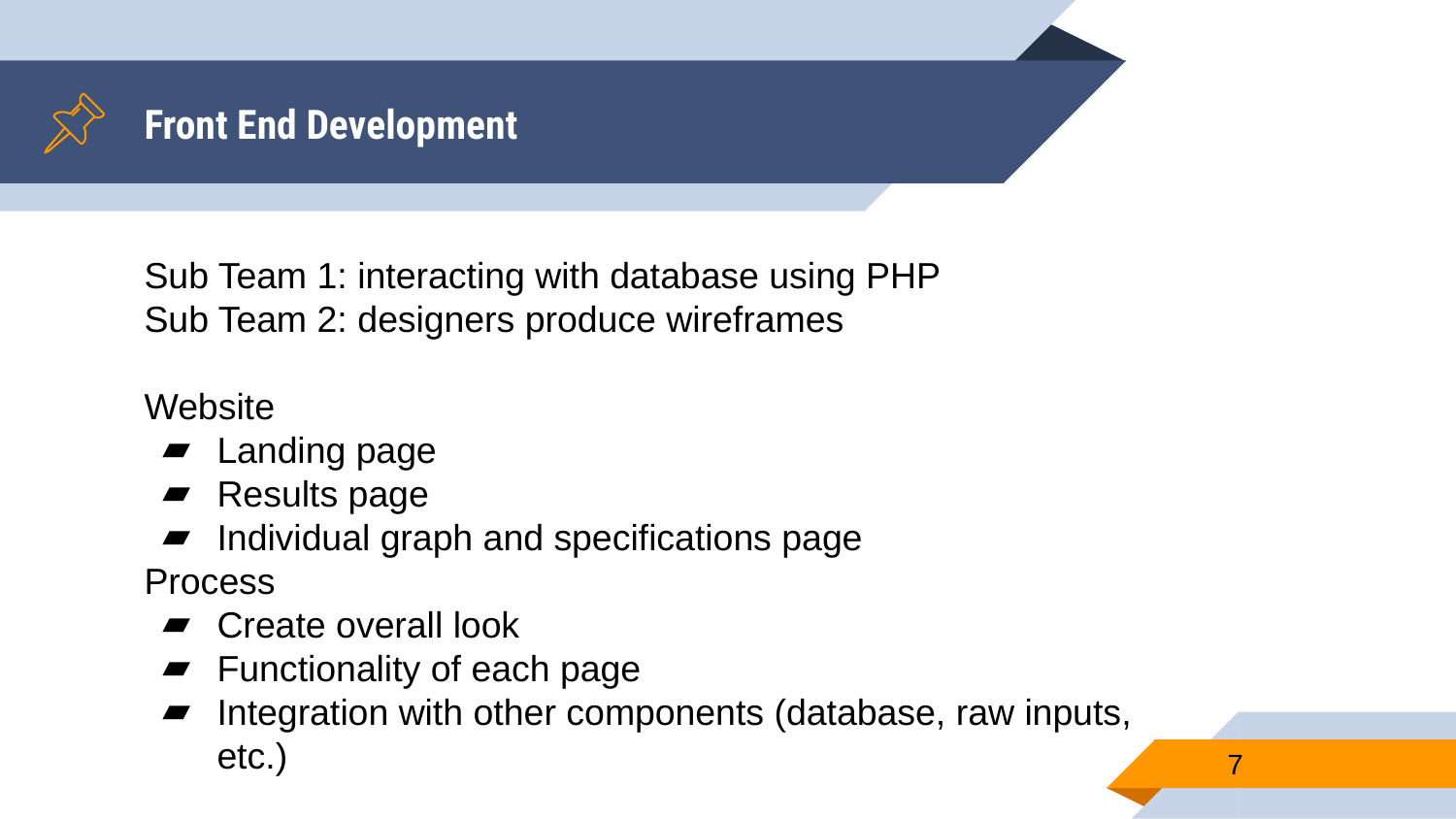

# Front End Development

Sub Team 1: interacting with database using PHP
Sub Team 2: designers produce wireframes

Website
Landing page
Results page
Individual graph and specifications page
Process
Create overall look
Functionality of each page
Integration with other components (database, raw inputs, etc.)

7